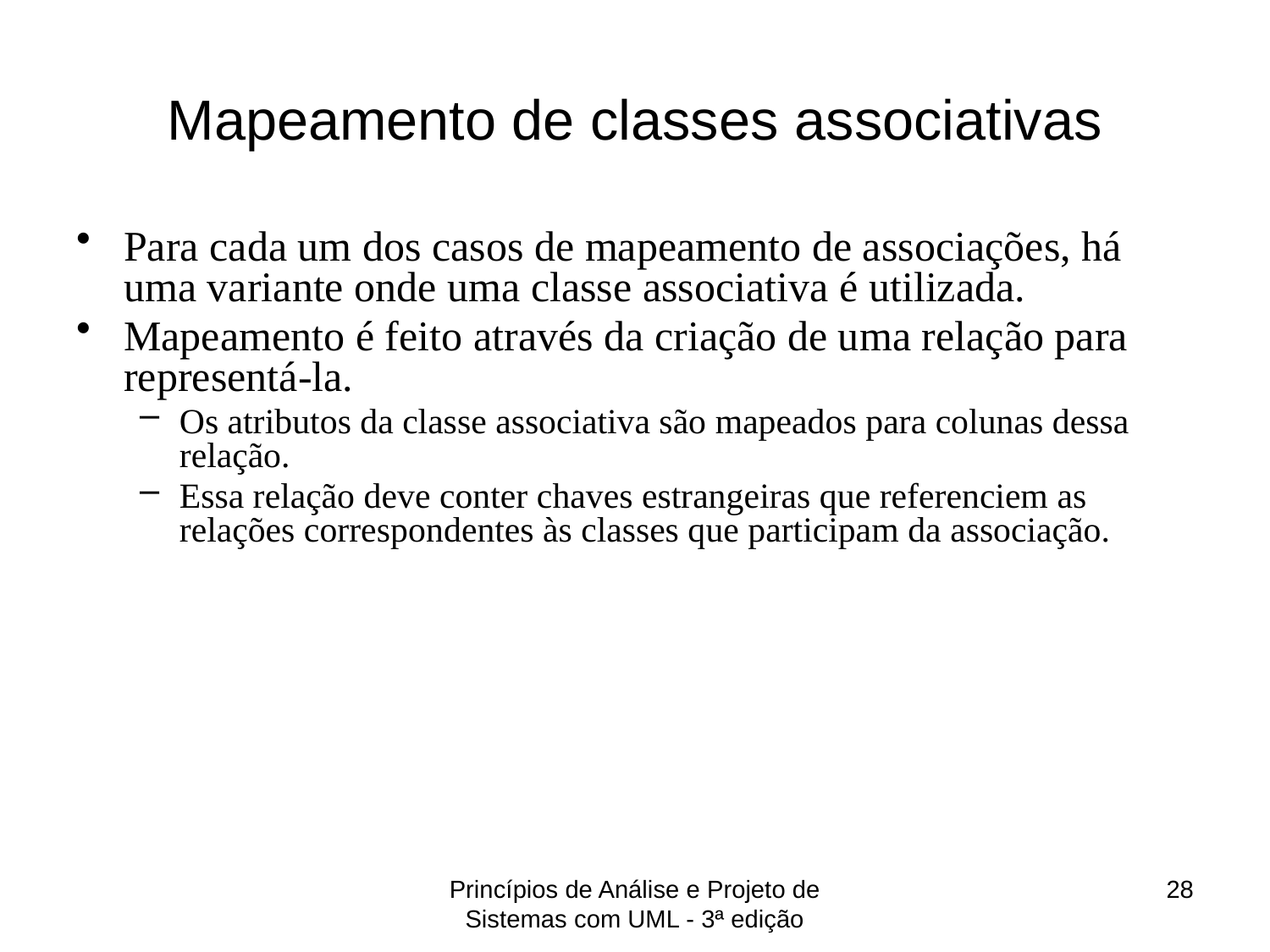

# Mapeamento de classes associativas
Para cada um dos casos de mapeamento de associações, há uma variante onde uma classe associativa é utilizada.
Mapeamento é feito através da criação de uma relação para representá-la.
Os atributos da classe associativa são mapeados para colunas dessa relação.
Essa relação deve conter chaves estrangeiras que referenciem as relações correspondentes às classes que participam da associação.
Princípios de Análise e Projeto de Sistemas com UML - 3ª edição
28